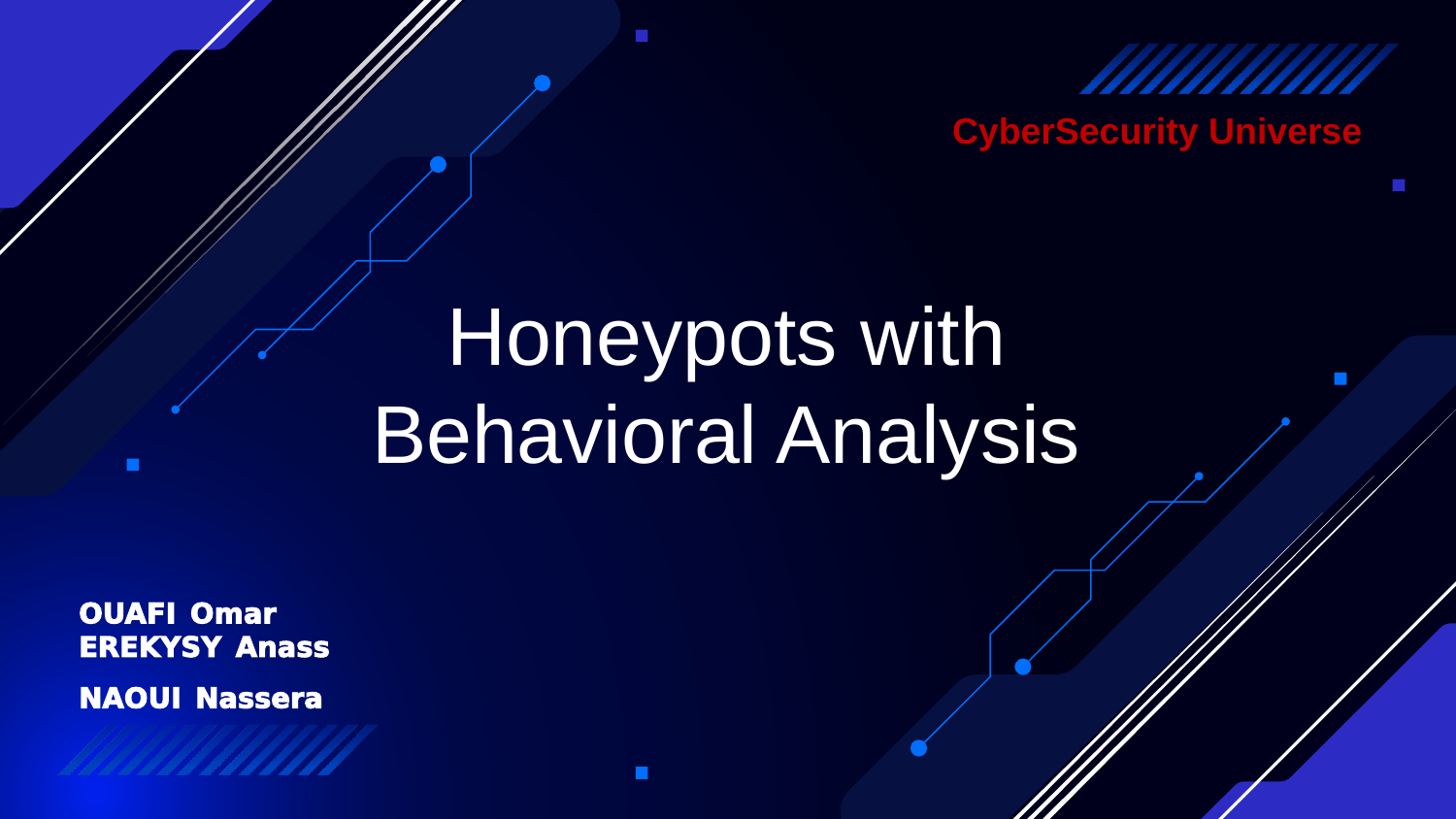

CyberSecurity Universe
# Honeypots with Behavioral Analysis
OUAFI Omar
EREKYSY Anass
NAOUI Nassera